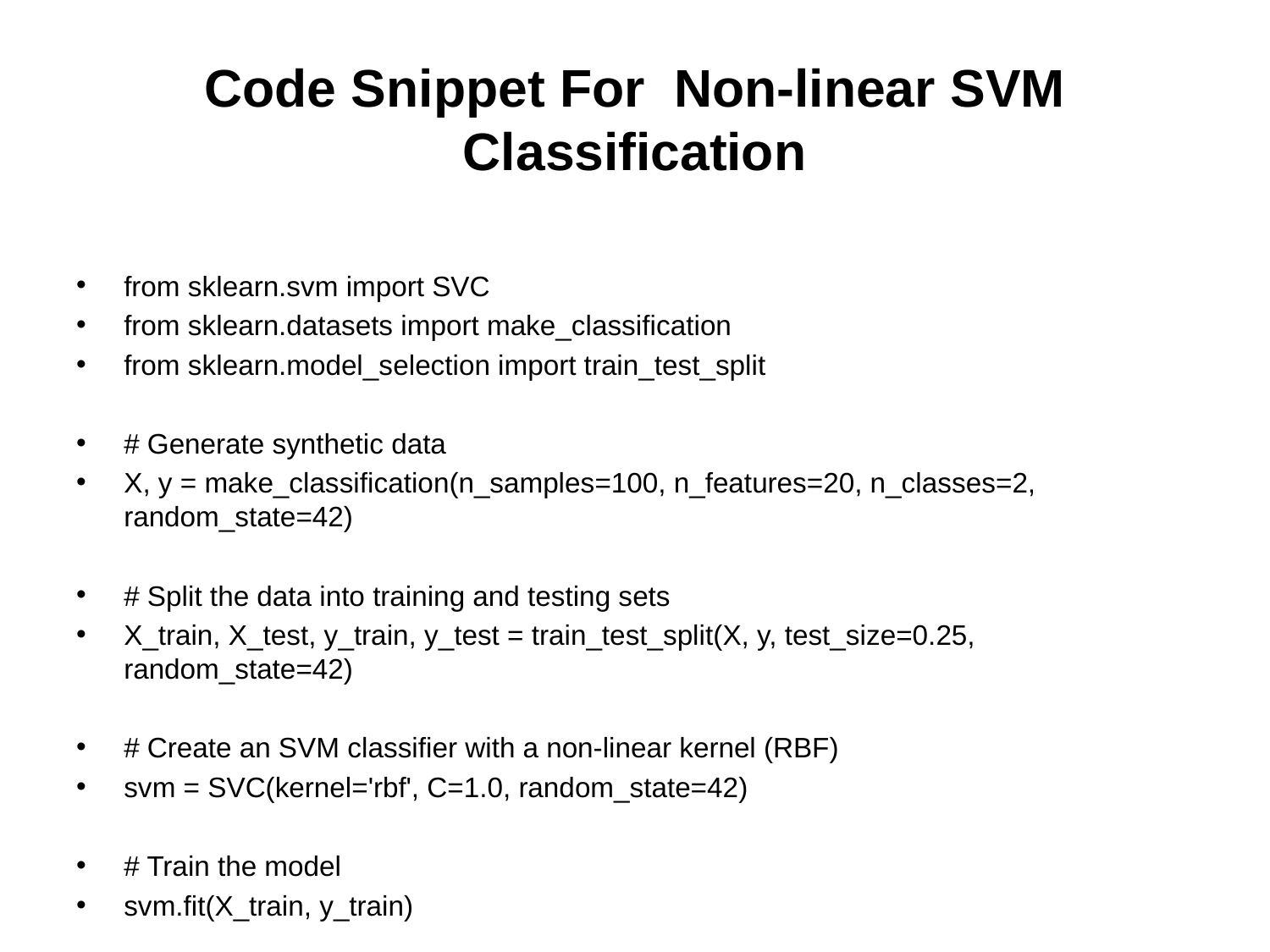

# Code Snippet For  Non-linear SVM Classification

from sklearn.svm import SVC
from sklearn.datasets import make_classification
from sklearn.model_selection import train_test_split

# Generate synthetic data
X, y = make_classification(n_samples=100, n_features=20, n_classes=2, random_state=42)

# Split the data into training and testing sets
X_train, X_test, y_train, y_test = train_test_split(X, y, test_size=0.25, random_state=42)

# Create an SVM classifier with a non-linear kernel (RBF)
svm = SVC(kernel='rbf', C=1.0, random_state=42)

# Train the model
svm.fit(X_train, y_train)

# Predict on the test set
predictions = svm.predict(X_test)